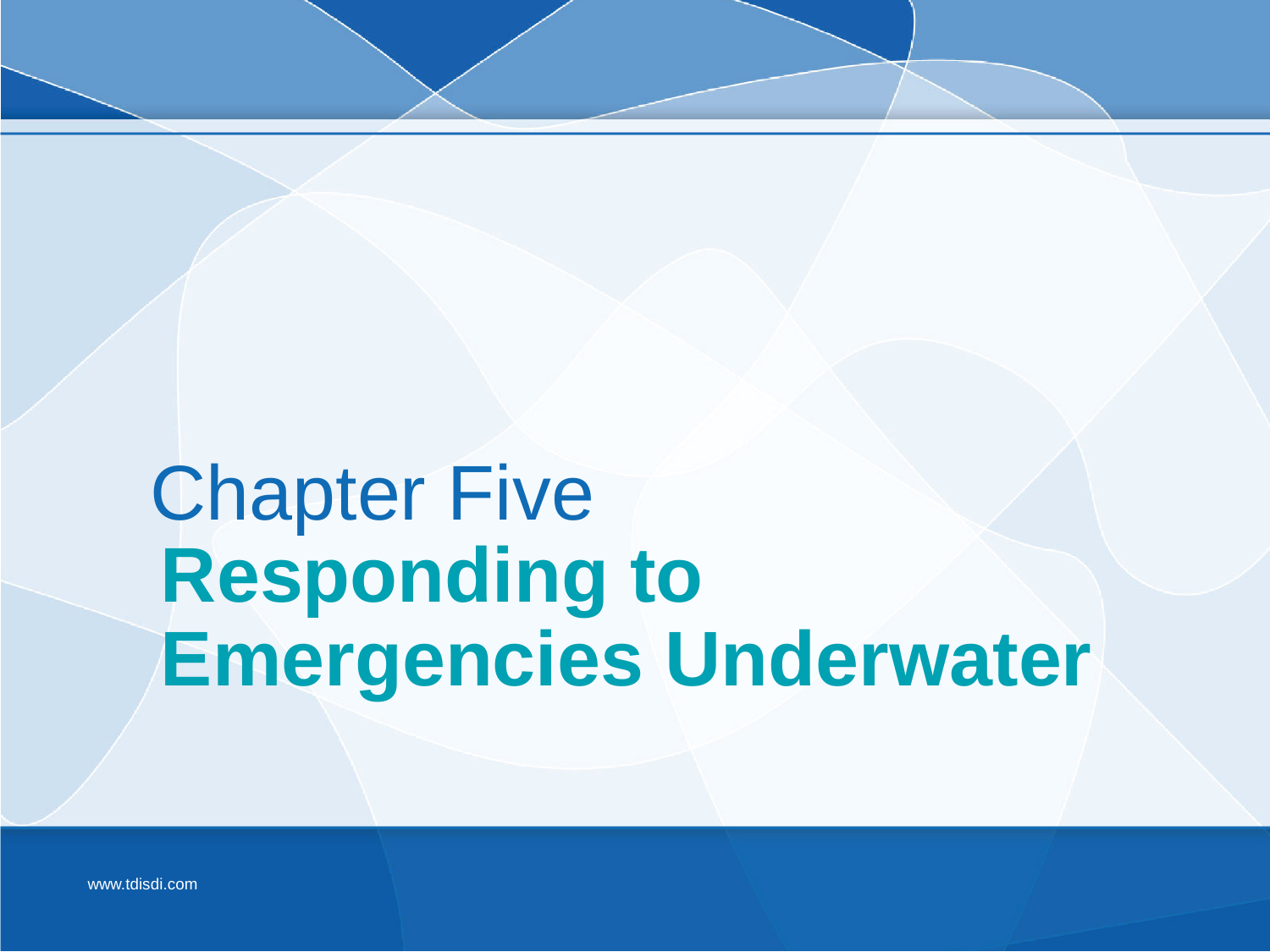

# Chapter Five
Responding to Emergencies Underwater